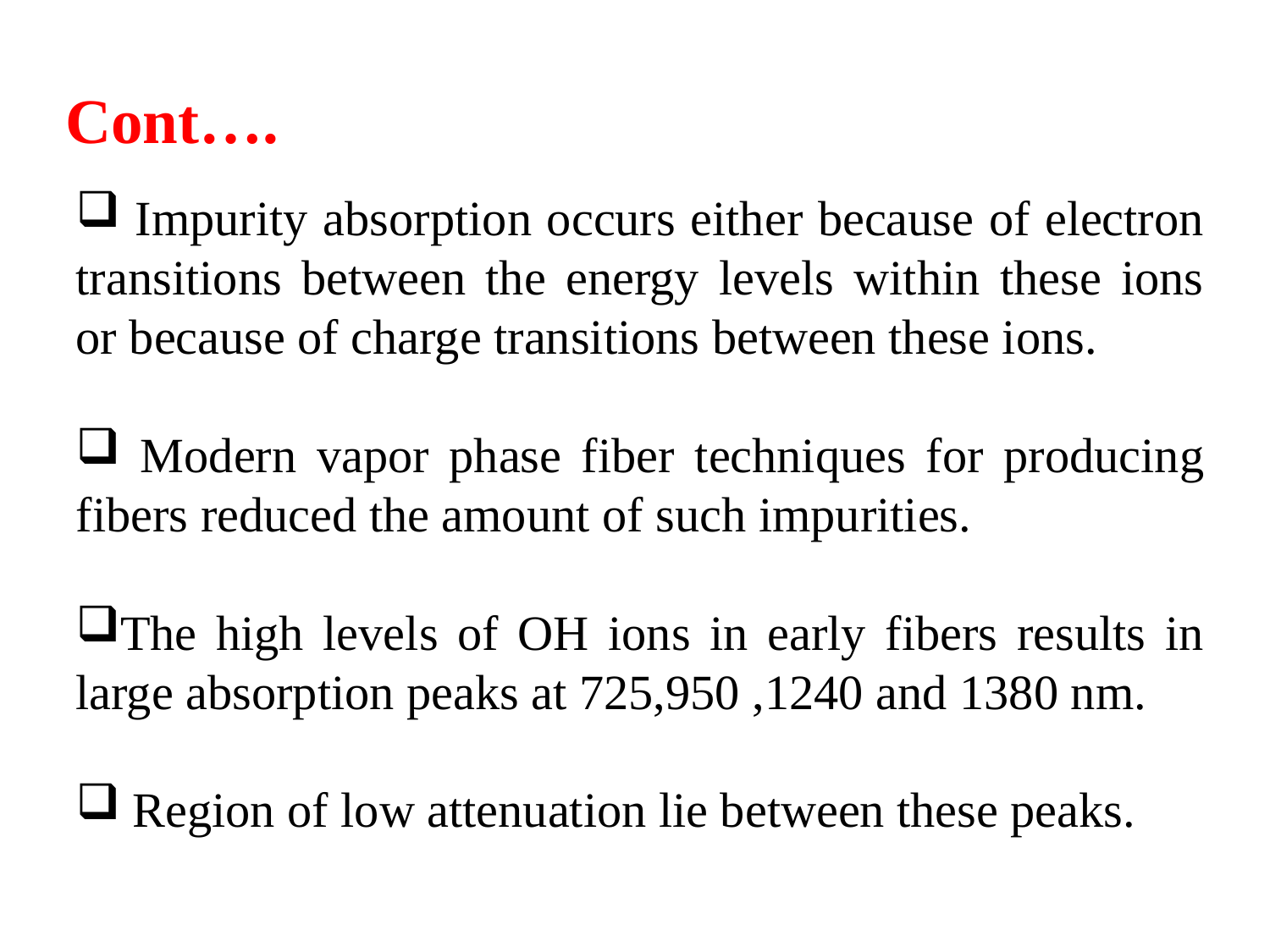

Cont….

 Impurity absorption occurs either because of electron transitions between the energy levels within these ions or because of charge transitions between these ions.

 Modern vapor phase fiber techniques for producing fibers reduced the amount of such impurities.

The high levels of OH ions in early fibers results in large absorption peaks at 725,950 ,1240 and 1380 nm.

 Region of low attenuation lie between these peaks.